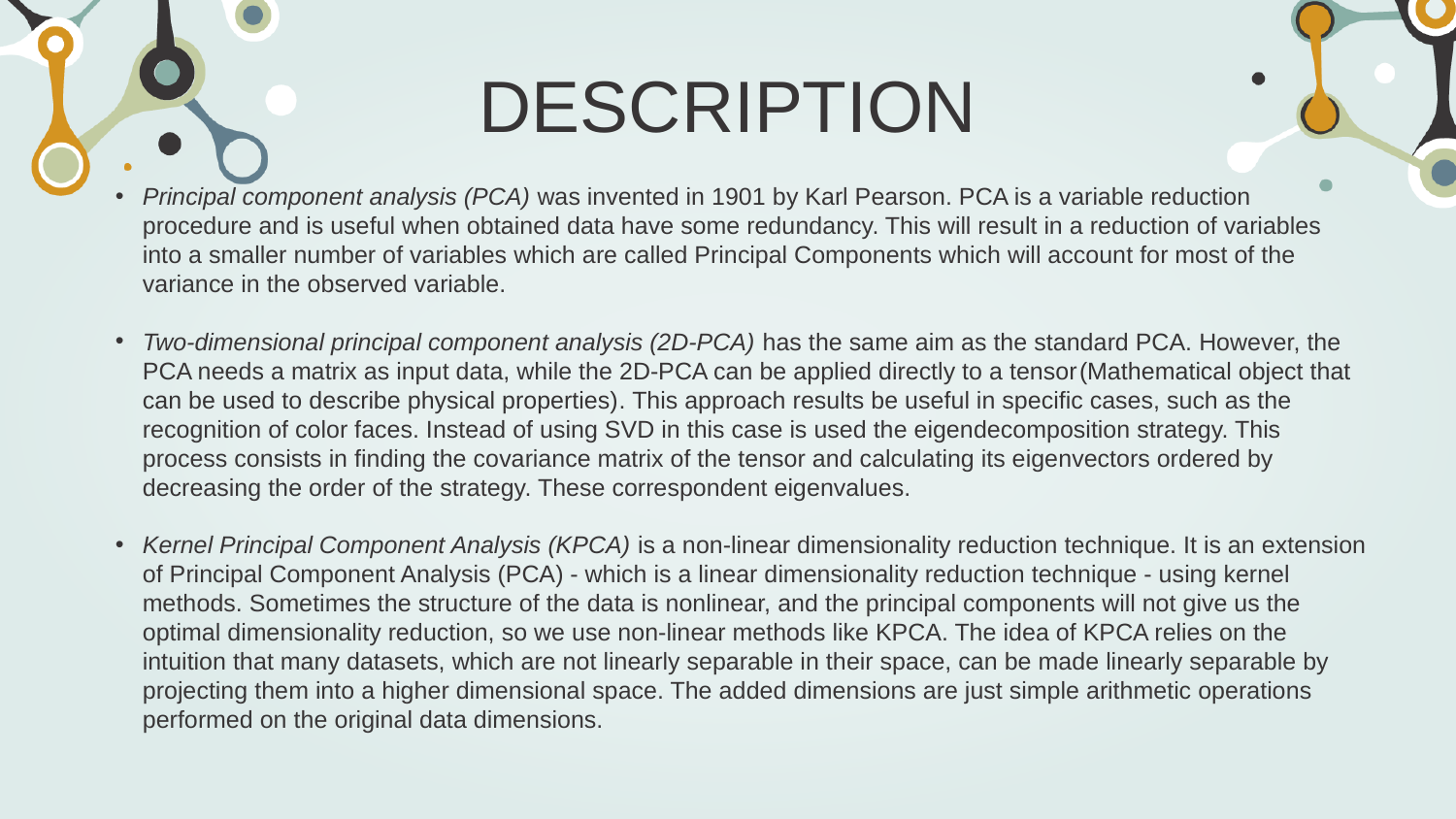

# DESCRIPTION
Principal component analysis (PCA) was invented in 1901 by Karl Pearson. PCA is a variable reduction procedure and is useful when obtained data have some redundancy. This will result in a reduction of variables into a smaller number of variables which are called Principal Components which will account for most of the variance in the observed variable.

Two-dimensional principal component analysis (2D-PCA) has the same aim as the standard PCA. However, the PCA needs a matrix as input data, while the 2D-PCA can be applied directly to a tensor(Mathematical object that can be used to describe physical properties). This approach results be useful in specific cases, such as the recognition of color faces. Instead of using SVD in this case is used the eigendecomposition strategy. This process consists in finding the covariance matrix of the tensor and calculating its eigenvectors ordered by decreasing the order of the strategy. These correspondent eigenvalues.

Kernel Principal Component Analysis (KPCA) is a non-linear dimensionality reduction technique. It is an extension of Principal Component Analysis (PCA) - which is a linear dimensionality reduction technique - using kernel methods. Sometimes the structure of the data is nonlinear, and the principal components will not give us the optimal dimensionality reduction, so we use non-linear methods like KPCA. The idea of KPCA relies on the intuition that many datasets, which are not linearly separable in their space, can be made linearly separable by projecting them into a higher dimensional space. The added dimensions are just simple arithmetic operations performed on the original data dimensions.